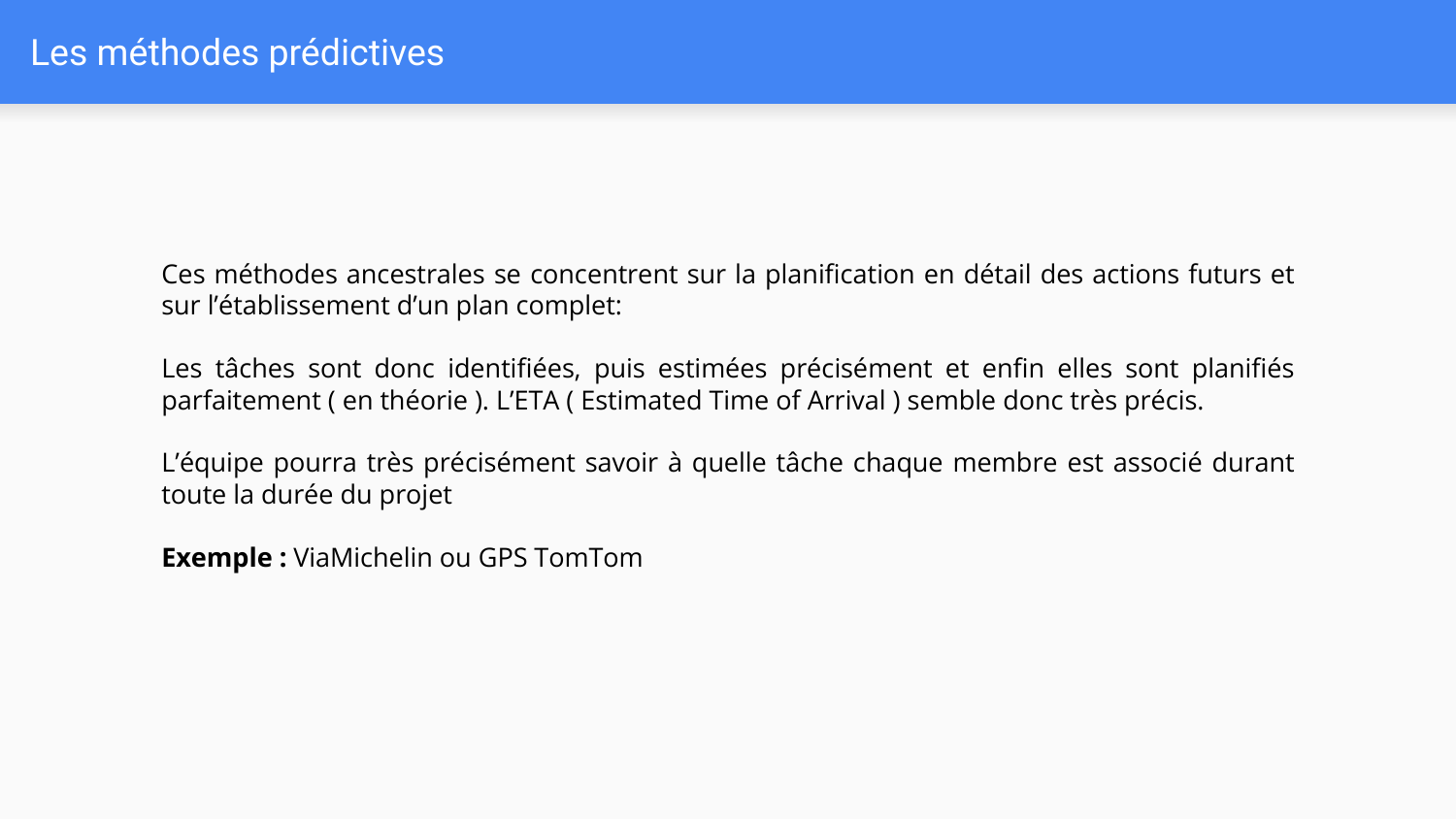

# Les méthodes prédictives
Ces méthodes ancestrales se concentrent sur la planification en détail des actions futurs et sur l’établissement d’un plan complet:

Les tâches sont donc identifiées, puis estimées précisément et enfin elles sont planifiés parfaitement ( en théorie ). L’ETA ( Estimated Time of Arrival ) semble donc très précis.

L’équipe pourra très précisément savoir à quelle tâche chaque membre est associé durant toute la durée du projet

Exemple : ViaMichelin ou GPS TomTom